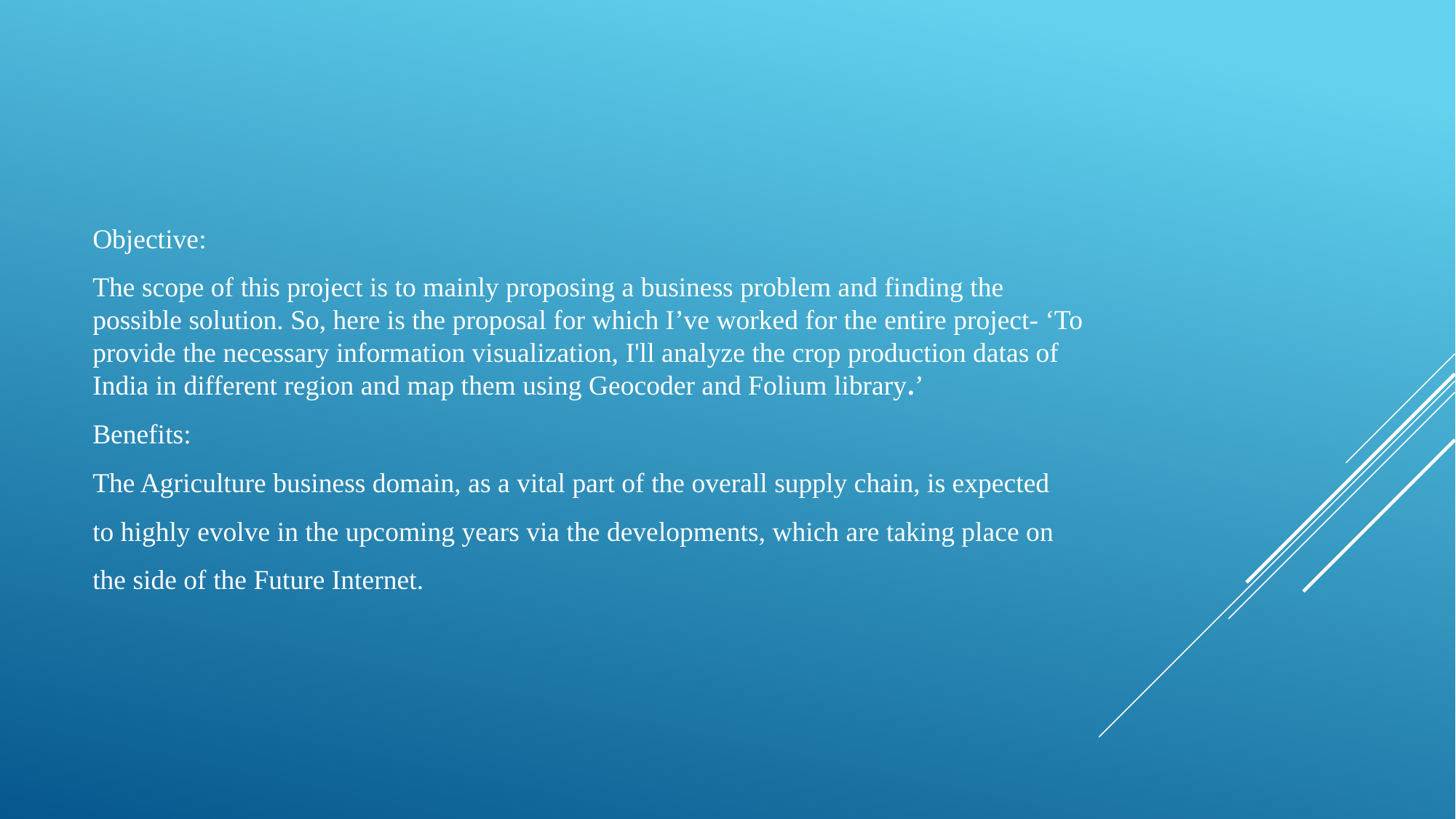

Objective:
The scope of this project is to mainly proposing a business problem and finding the possible solution. So, here is the proposal for which I’ve worked for the entire project- ‘To provide the necessary information visualization, I'll analyze the crop production datas of India in different region and map them using Geocoder and Folium library.’
Benefits:
The Agriculture business domain, as a vital part of the overall supply chain, is expected
to highly evolve in the upcoming years via the developments, which are taking place on
the side of the Future Internet.